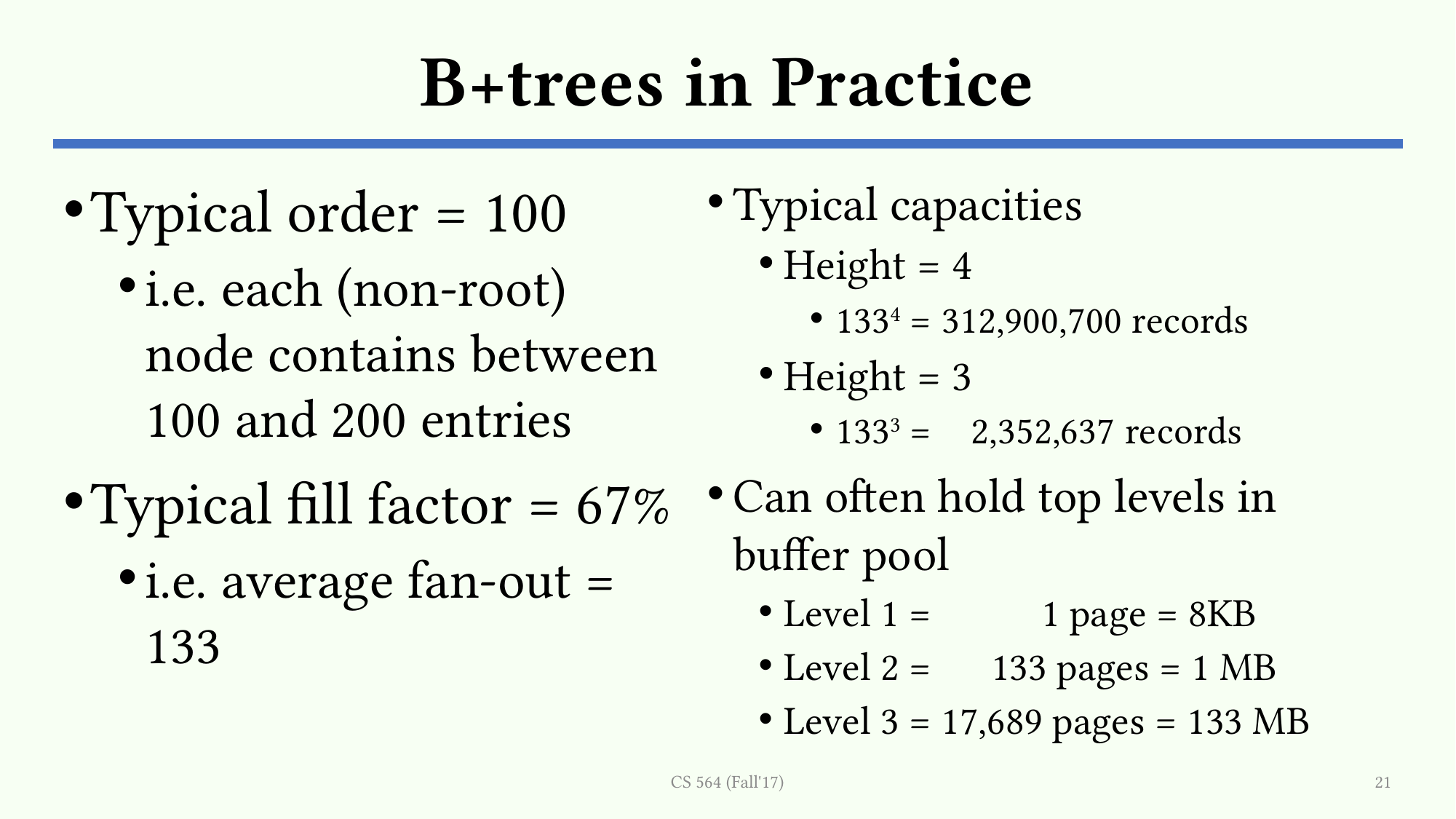

# B+trees in Practice
Typical order = 100
i.e. each (non-root) node contains between 100 and 200 entries
Typical fill factor = 67%
i.e. average fan-out = 133

Typical capacities
Height = 4
1334 = 312,900,700 records
Height = 3
1333 =    2,352,637 records
Can often hold top levels in buffer pool
Level 1 =           1 page = 8KB
Level 2 =      133 pages = 1 MB
Level 3 = 17,689 pages = 133 MB
CS 564 (Fall'17)
21